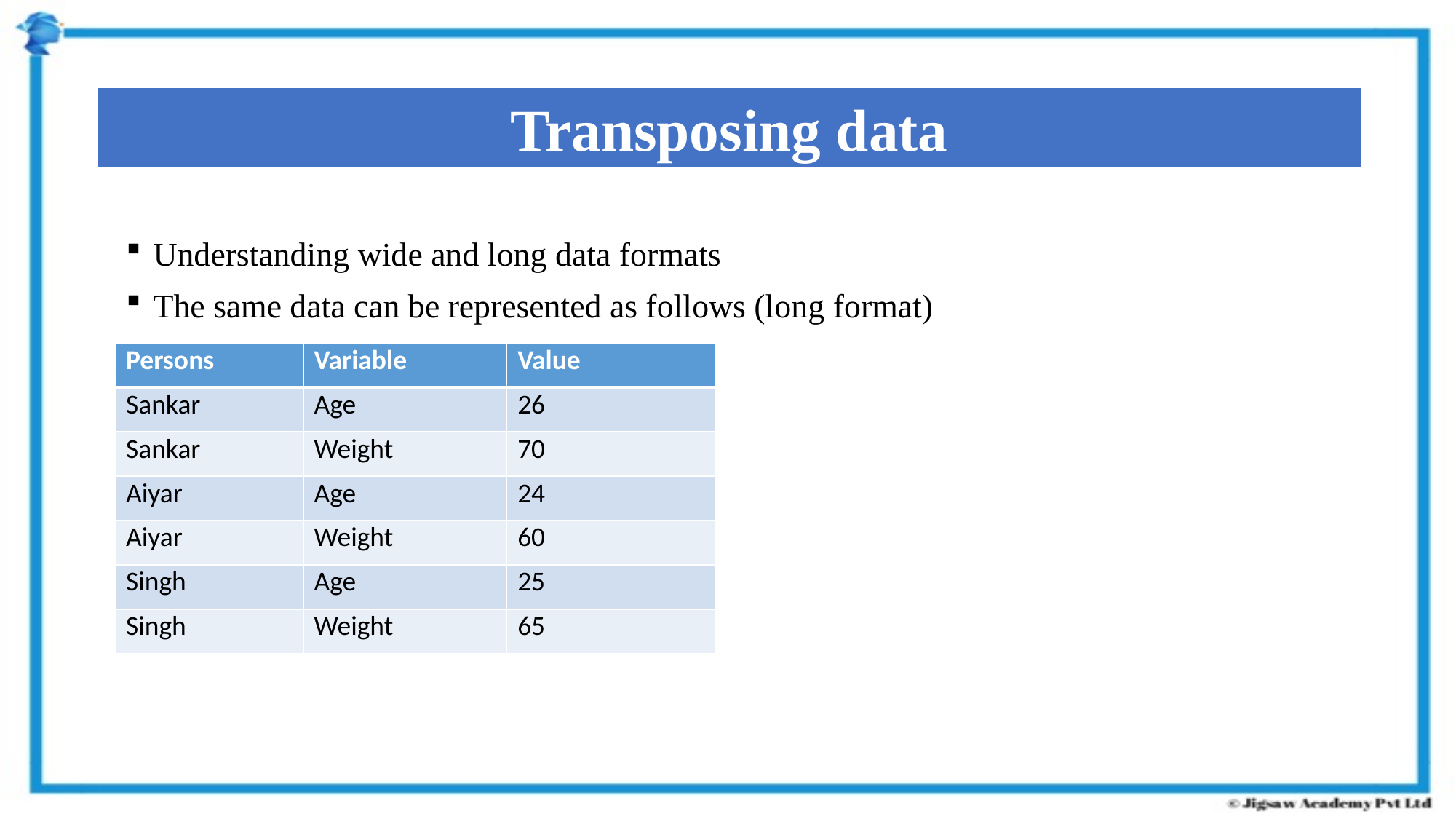

Transposing data

Understanding wide and long data formats
The same data can be represented as follows (long format)

| Persons | Variable | Value |
| --- | --- | --- |
| Sankar | Age | 26 |
| Sankar | Weight | 70 |
| Aiyar | Age | 24 |
| Aiyar | Weight | 60 |
| Singh | Age | 25 |
| Singh | Weight | 65 |